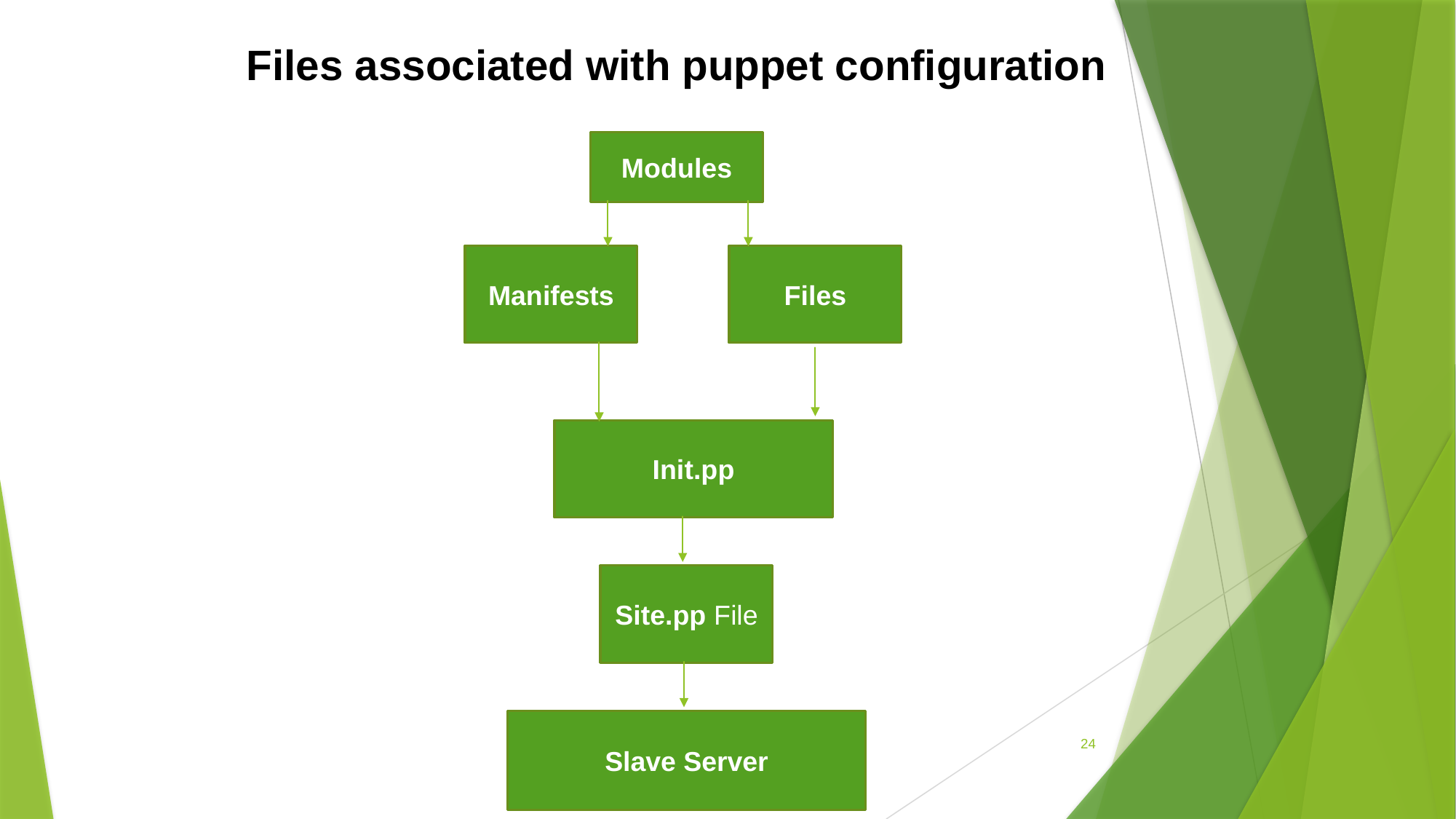

Files associated with puppet configuration
Modules
Manifests
Files
Init.pp
Site.pp File
Slave Server
24